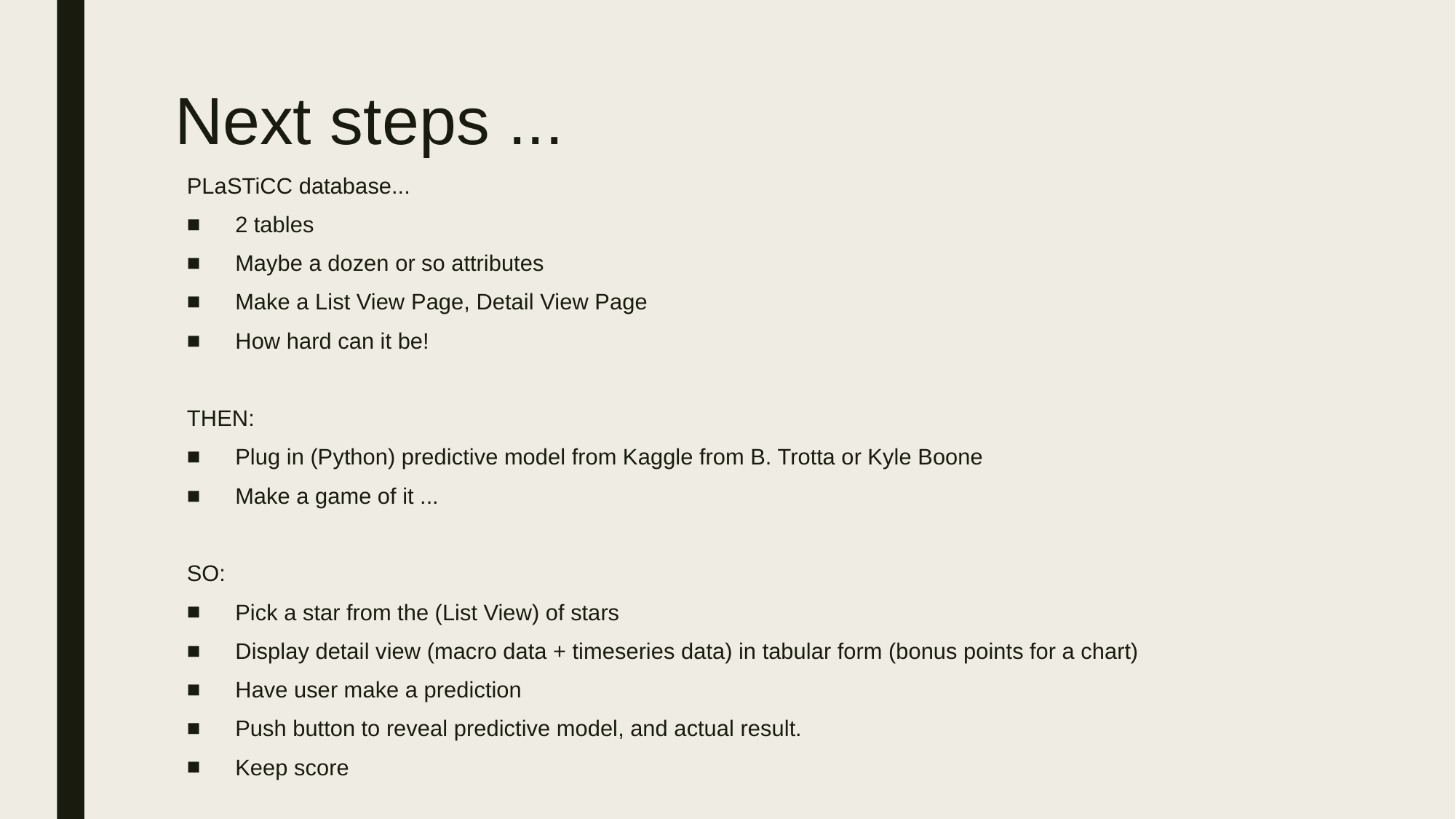

# Next steps ...
PLaSTiCC database...
2 tables
Maybe a dozen or so attributes
Make a List View Page, Detail View Page
How hard can it be!

THEN:
Plug in (Python) predictive model from Kaggle from B. Trotta or Kyle Boone
Make a game of it ...

SO:
Pick a star from the (List View) of stars
Display detail view (macro data + timeseries data) in tabular form (bonus points for a chart)
Have user make a prediction
Push button to reveal predictive model, and actual result.
Keep score